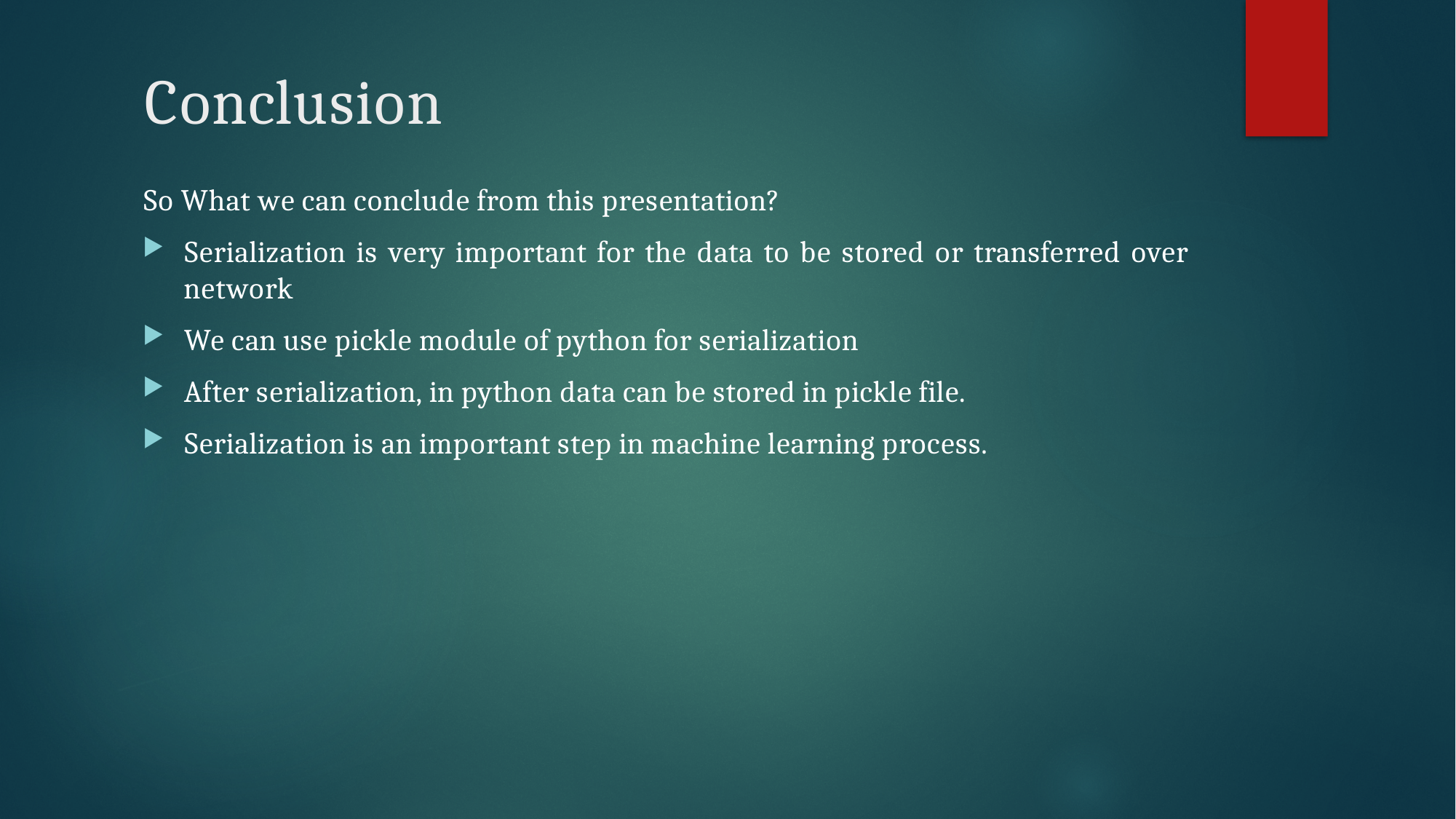

# Conclusion
So What we can conclude from this presentation?
Serialization is very important for the data to be stored or transferred over network
We can use pickle module of python for serialization
After serialization, in python data can be stored in pickle file.
Serialization is an important step in machine learning process.